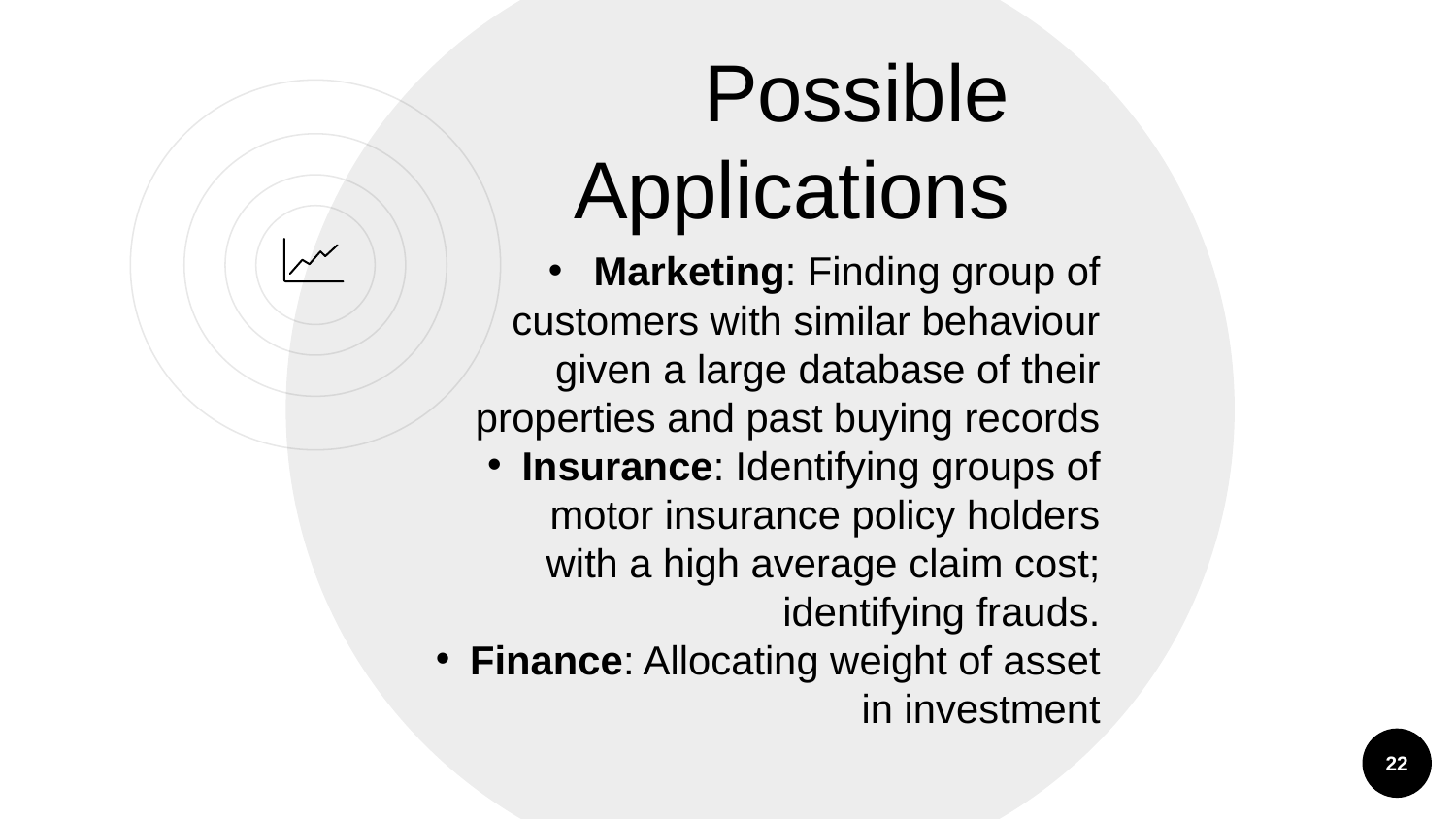

Possible Applications

 Marketing: Finding group of customers with similar behaviour given a large database of their properties and past buying records
Insurance: Identifying groups of motor insurance policy holders with a high average claim cost; identifying frauds.
Finance: Allocating weight of asset  in investment
22